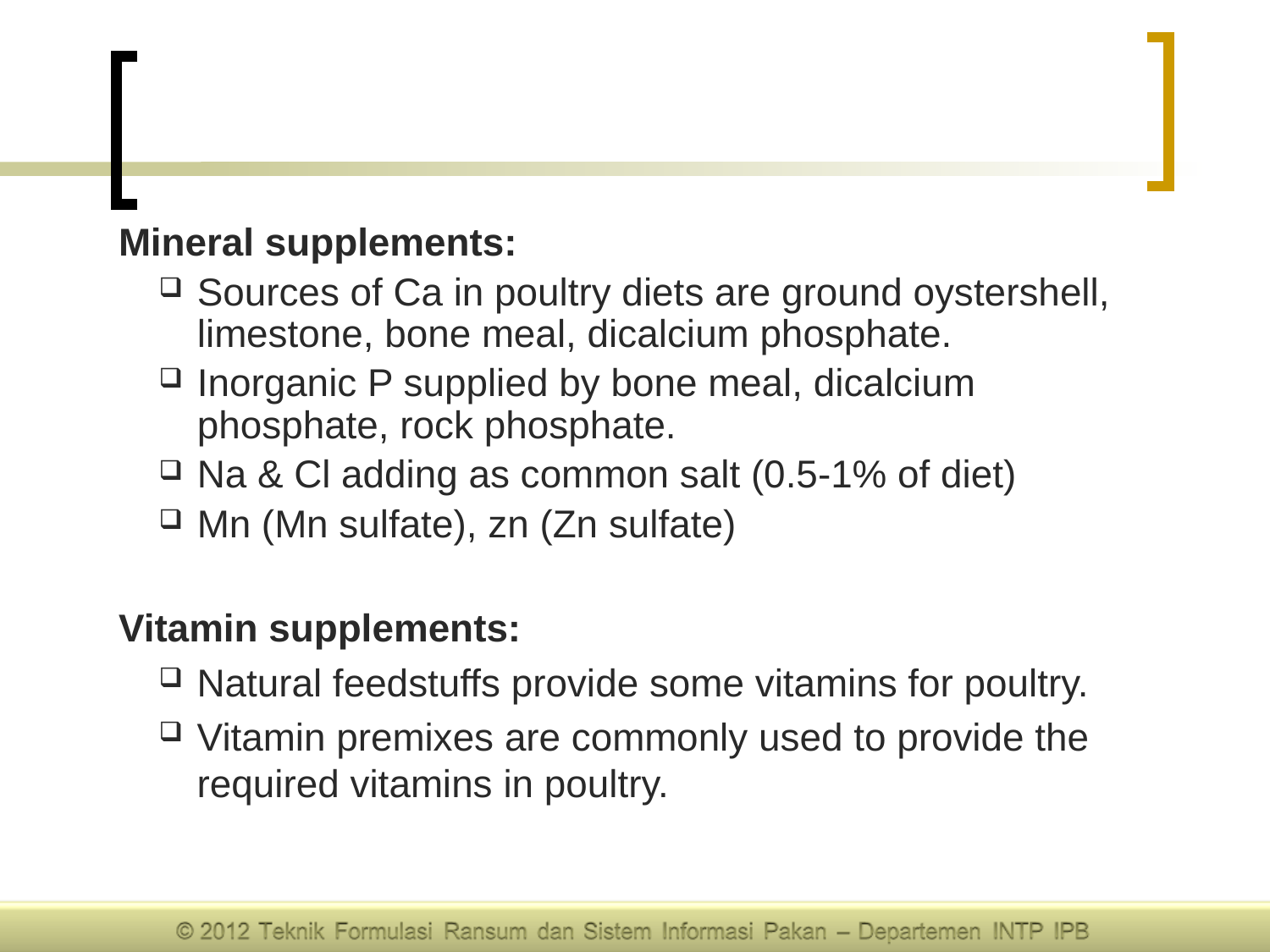

Mineral supplements:
Sources of Ca in poultry diets are ground oystershell, limestone, bone meal, dicalcium phosphate.
Inorganic P supplied by bone meal, dicalcium phosphate, rock phosphate.
Na & Cl adding as common salt (0.5-1% of diet)
Mn (Mn sulfate), zn (Zn sulfate)

Vitamin supplements:
Natural feedstuffs provide some vitamins for poultry.
Vitamin premixes are commonly used to provide the required vitamins in poultry.